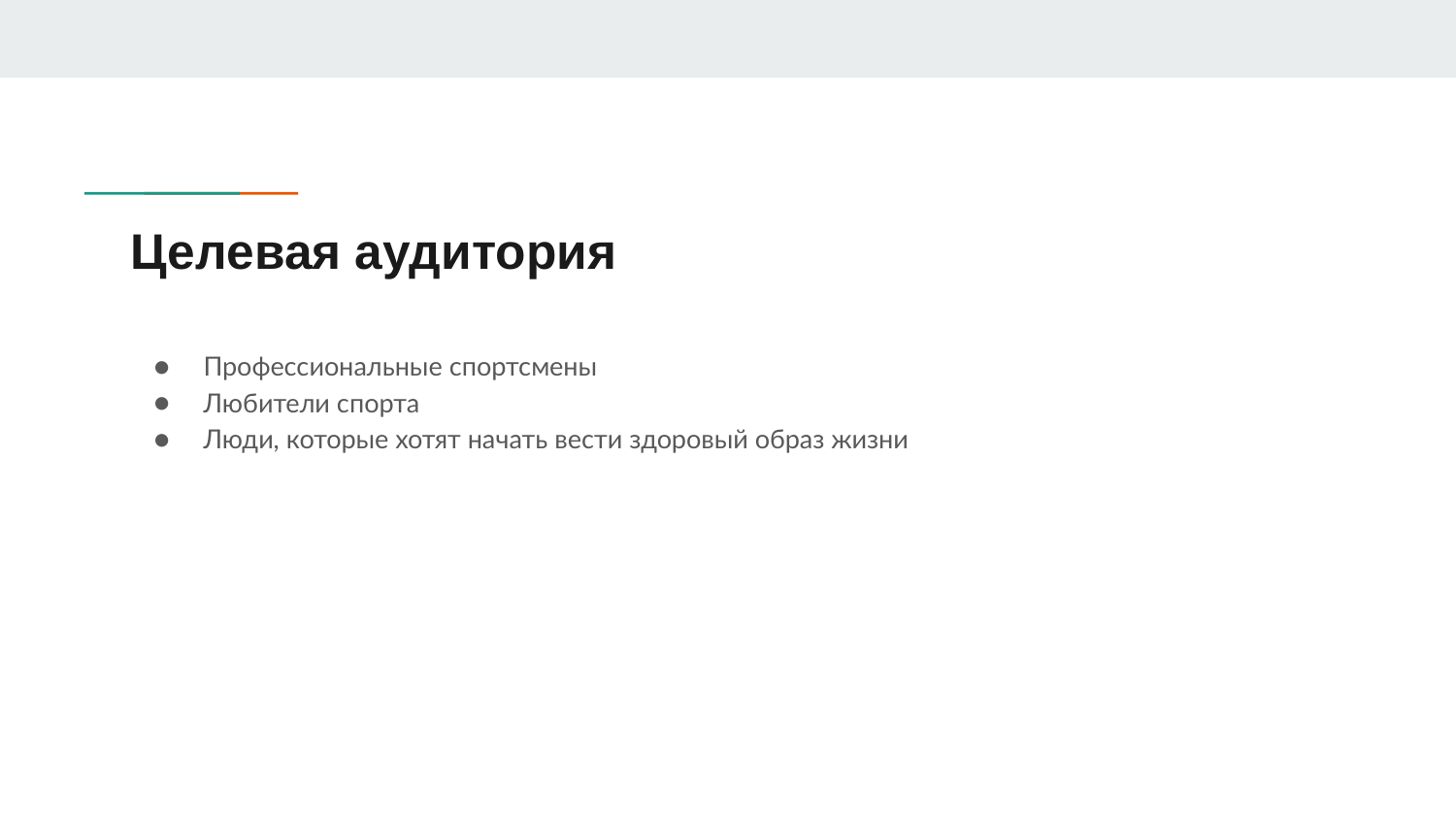

# Целевая аудитория
Профессиональные спортсмены
Любители спорта
Люди, которые хотят начать вести здоровый образ жизни